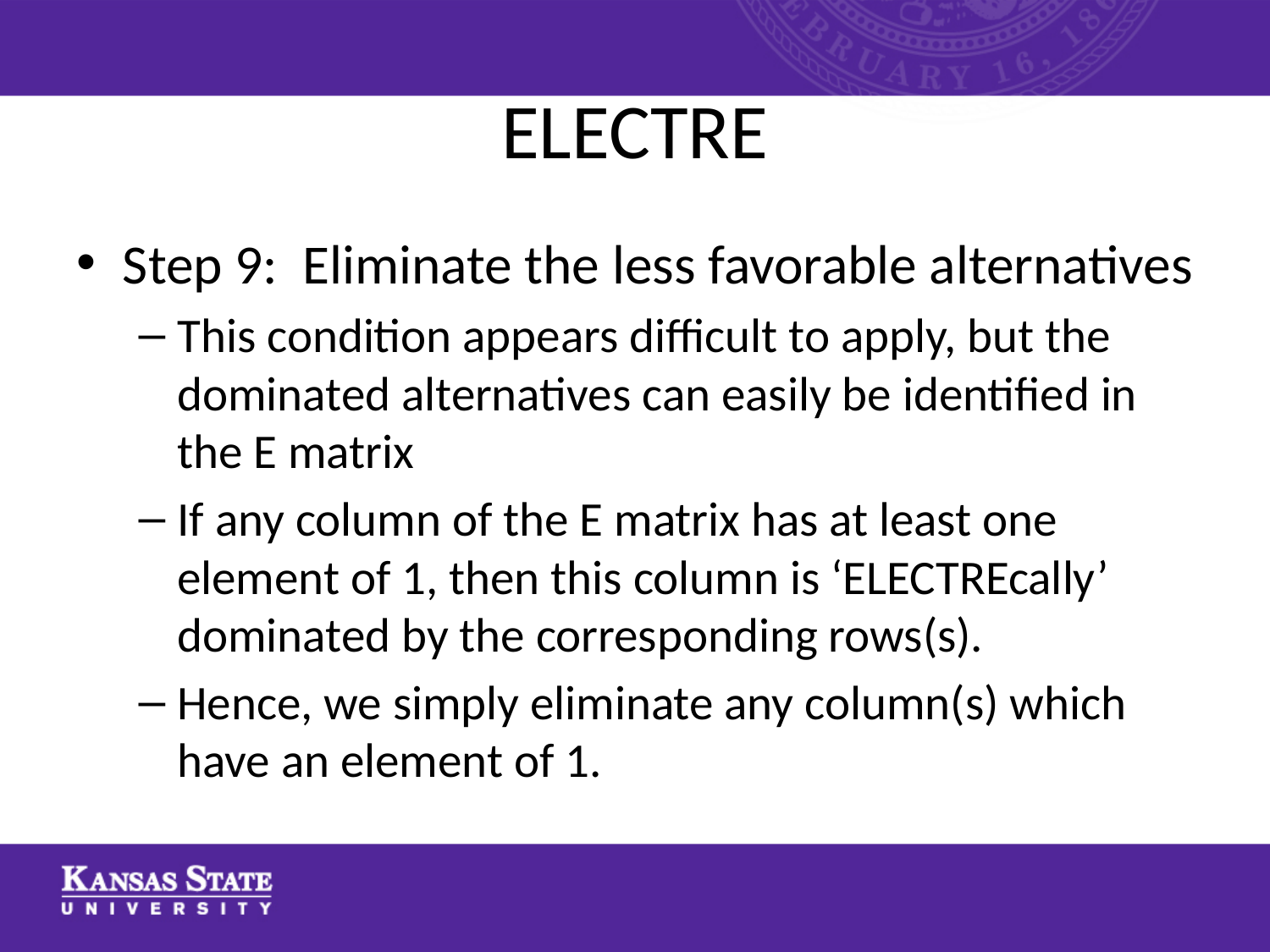

# ELECTRE
Step 9:  Eliminate the less favorable alternatives
This condition appears difficult to apply, but the dominated alternatives can easily be identified in the E matrix
If any column of the E matrix has at least one element of 1, then this column is ‘ELECTREcally’ dominated by the corresponding rows(s).
Hence, we simply eliminate any column(s) which have an element of 1.